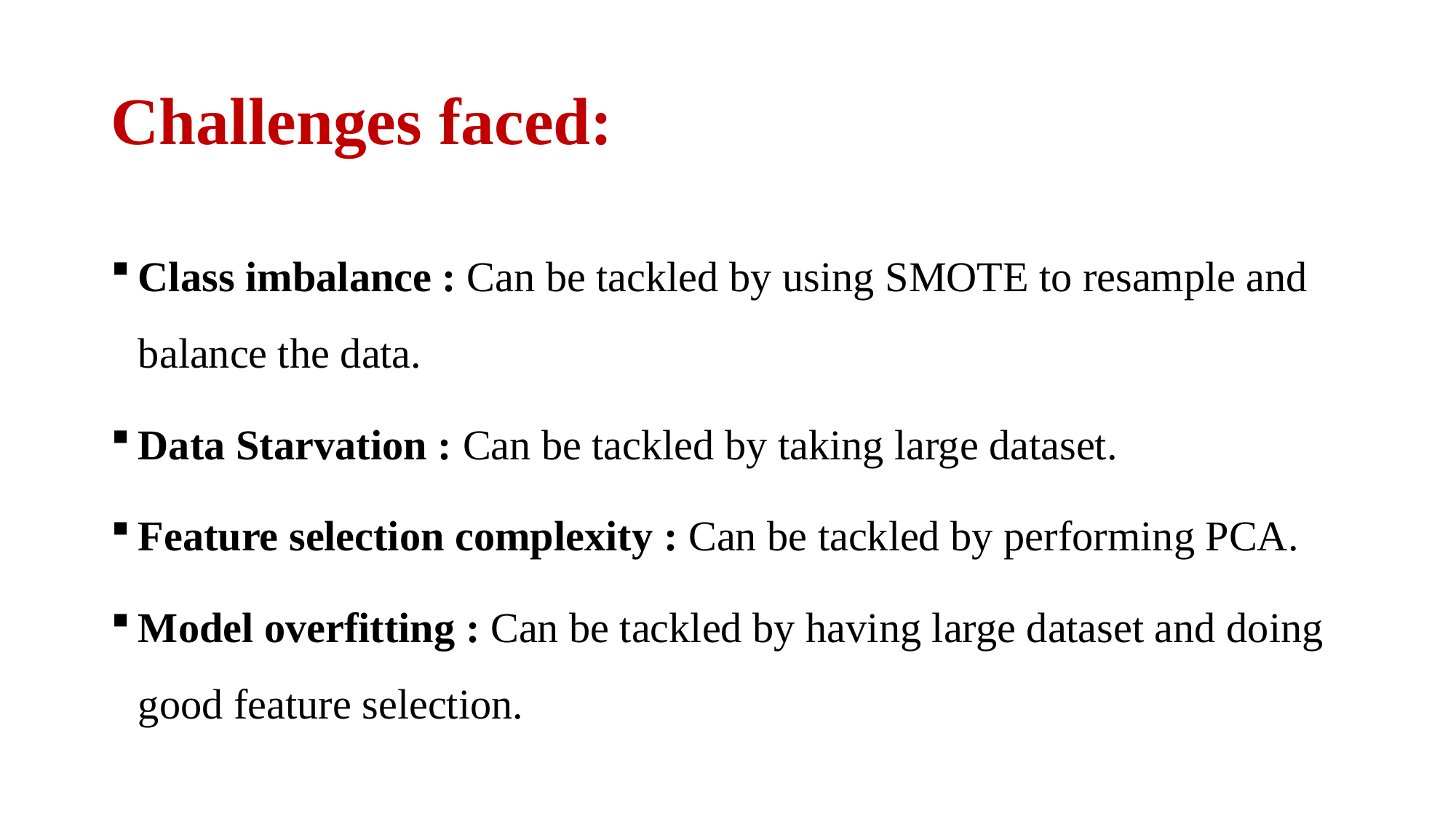

# Challenges faced:
Class imbalance : Can be tackled by using SMOTE to resample and balance the data.
Data Starvation : Can be tackled by taking large dataset.
Feature selection complexity : Can be tackled by performing PCA.
Model overfitting : Can be tackled by having large dataset and doing good feature selection.